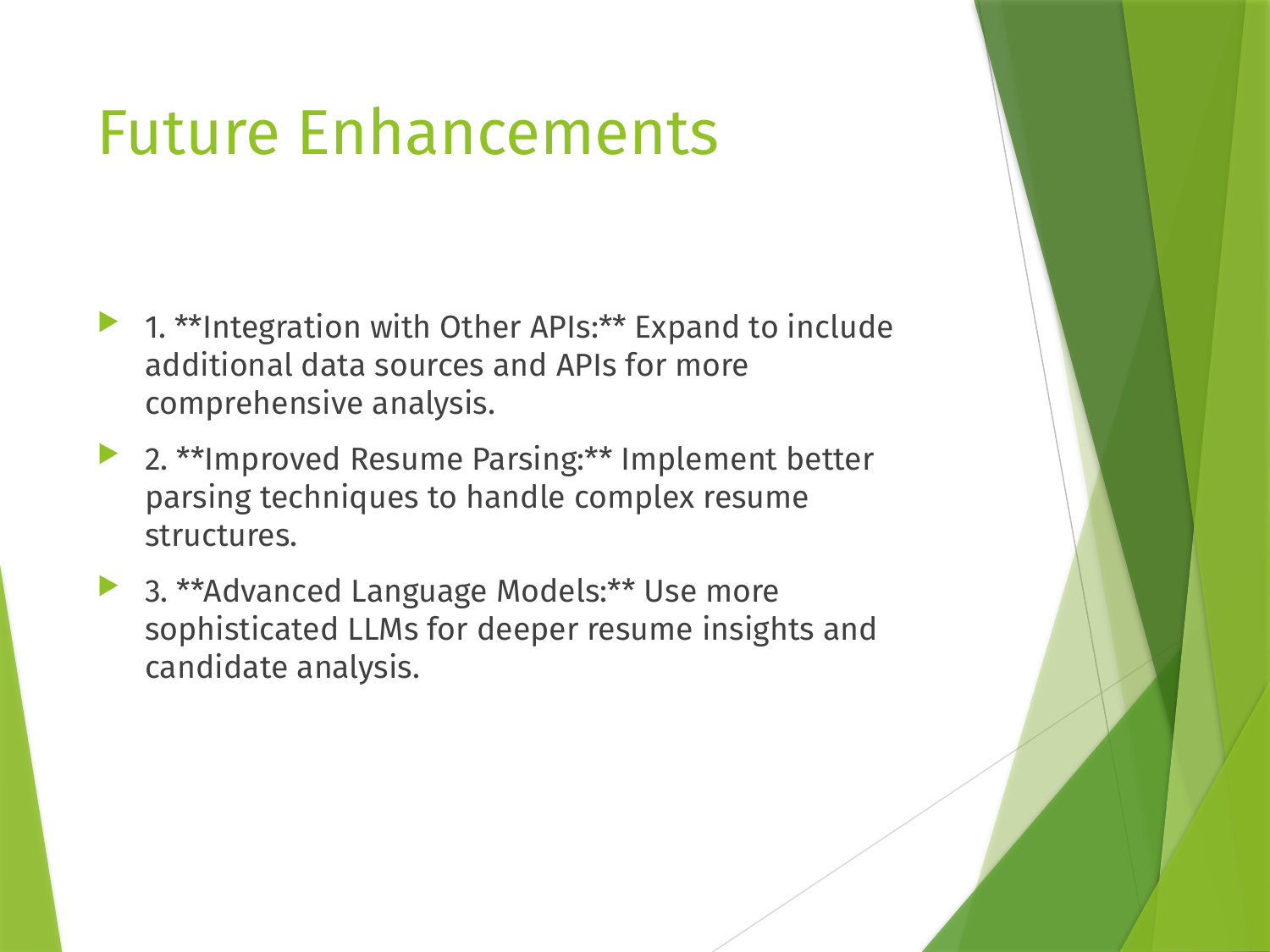

# Future Enhancements
1. **Integration with Other APIs:** Expand to include additional data sources and APIs for more comprehensive analysis.
2. **Improved Resume Parsing:** Implement better parsing techniques to handle complex resume structures.
3. **Advanced Language Models:** Use more sophisticated LLMs for deeper resume insights and candidate analysis.